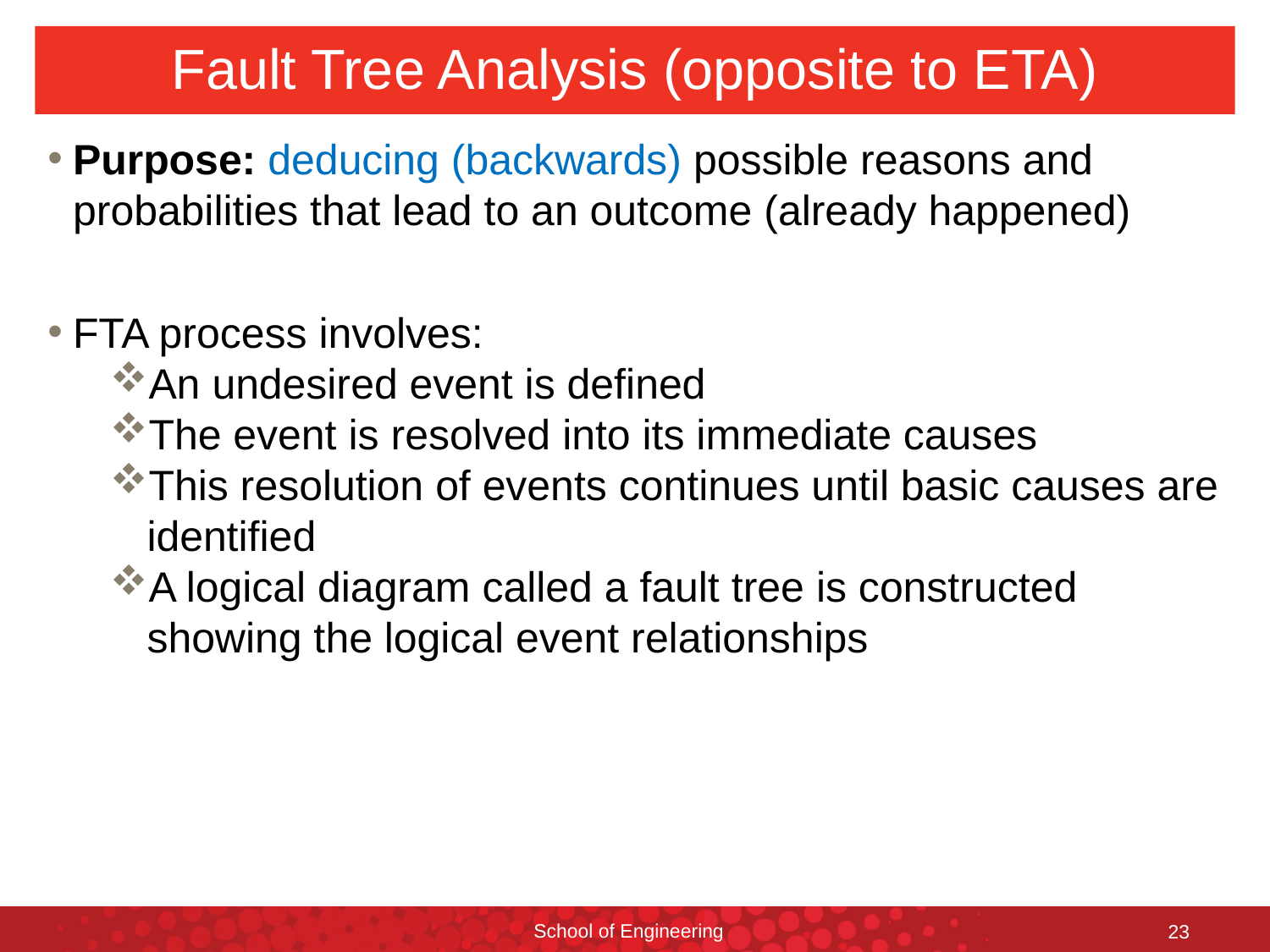

# Fault Tree Analysis (opposite to ETA)
Purpose: deducing (backwards) possible reasons and probabilities that lead to an outcome (already happened)

FTA process involves:
An undesired event is defined
The event is resolved into its immediate causes
This resolution of events continues until basic causes are identified
A logical diagram called a fault tree is constructed showing the logical event relationships

School of Engineering
23